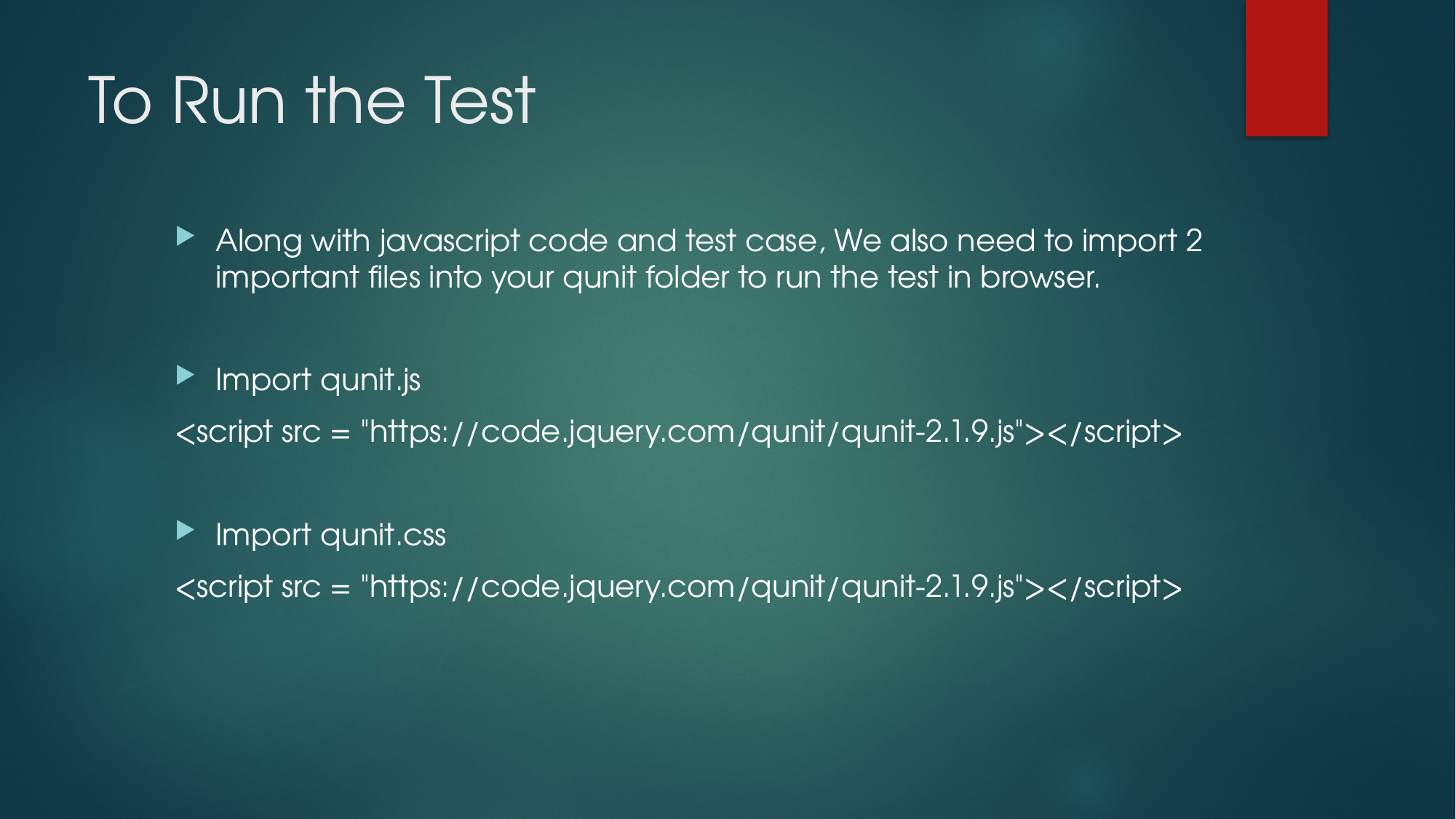

# To Run the Test
Along with javascript code and test case, We also need to import 2 important files into your qunit folder to run the test in browser.

Import qunit.js
<script src = "https://code.jquery.com/qunit/qunit-2.1.9.js"></script>

Import qunit.css
<script src = "https://code.jquery.com/qunit/qunit-2.1.9.js"></script>